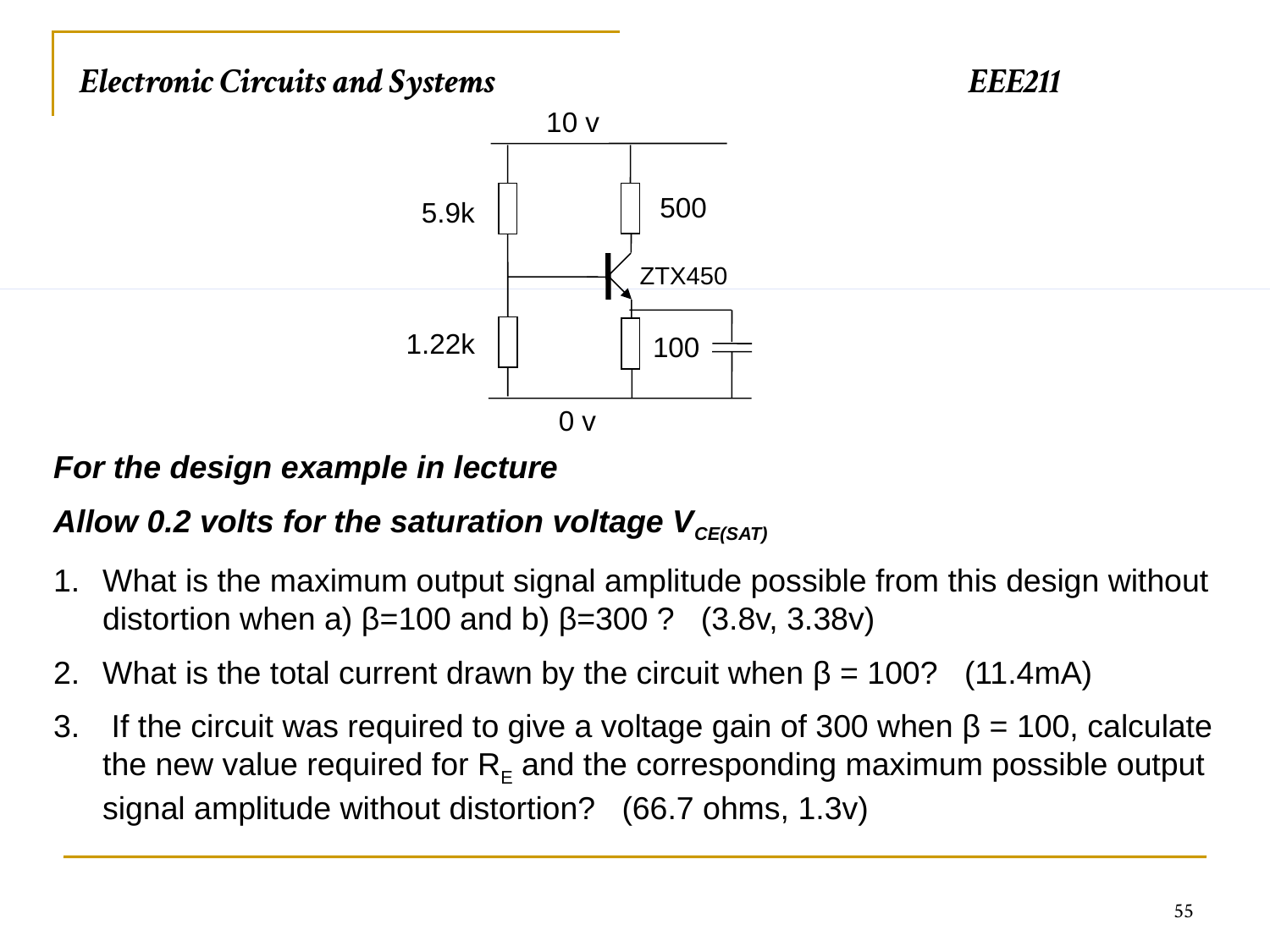

# Electronic Circuits and Systems			   	EEE211
10 v

500
5.9k

ZTX450

1.22k
100

0 v

For the design example in lecture
Allow 0.2 volts for the saturation voltage VCE(SAT)
What is the maximum output signal amplitude possible from this design without distortion when a) β=100 and b) β=300 ?   (3.8v, 3.38v)
What is the total current drawn by the circuit when β = 100?   (11.4mA)
3.  	 If the circuit was required to give a voltage gain of 300 when β = 100, calculate the new value required for RE and the corresponding maximum possible output signal amplitude without distortion?   (66.7 ohms, 1.3v)
55